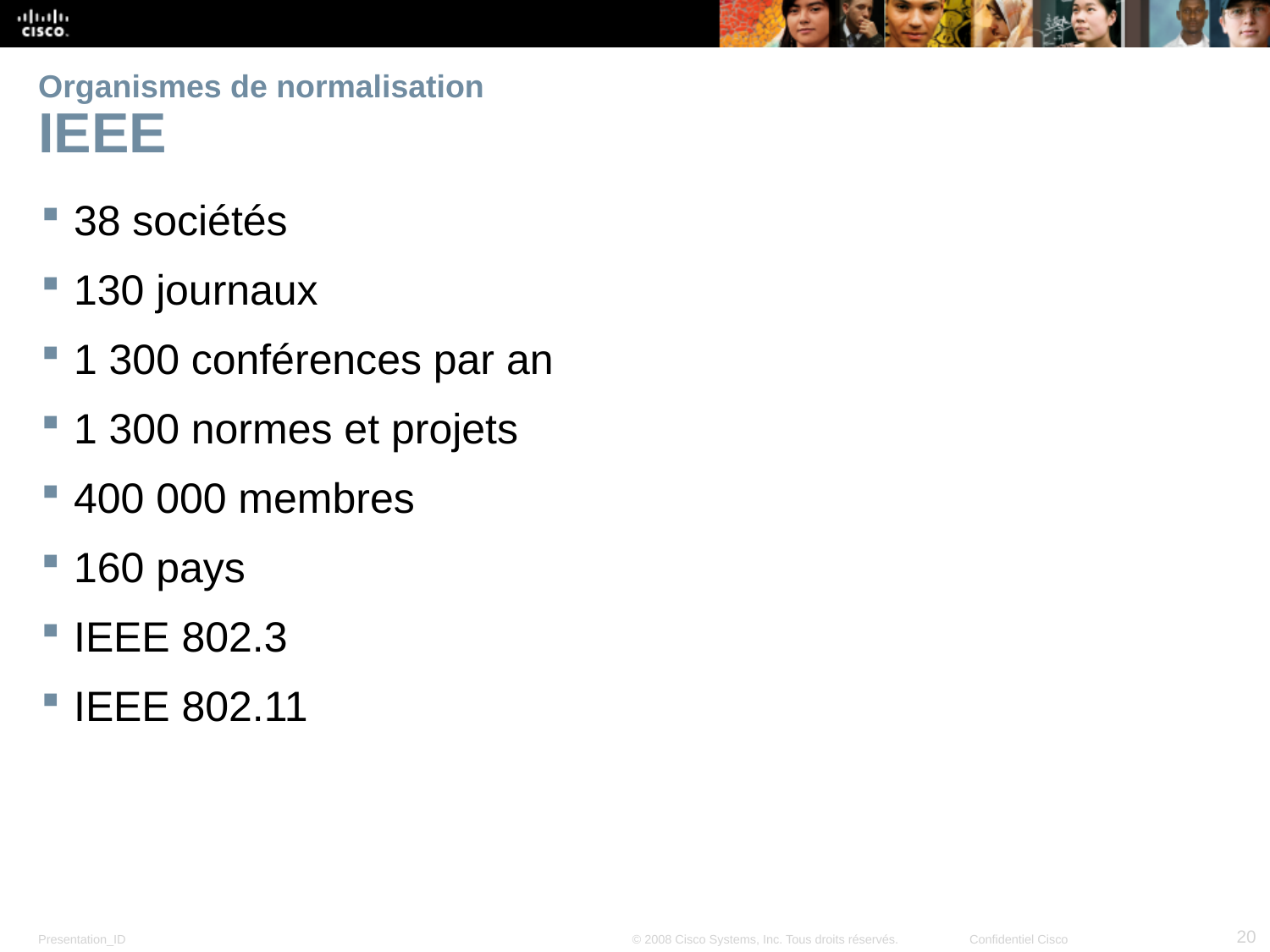

# Organismes de normalisation IEEE
38 sociétés
130 journaux
1 300 conférences par an
1 300 normes et projets
400 000 membres
160 pays
IEEE 802.3
IEEE 802.11